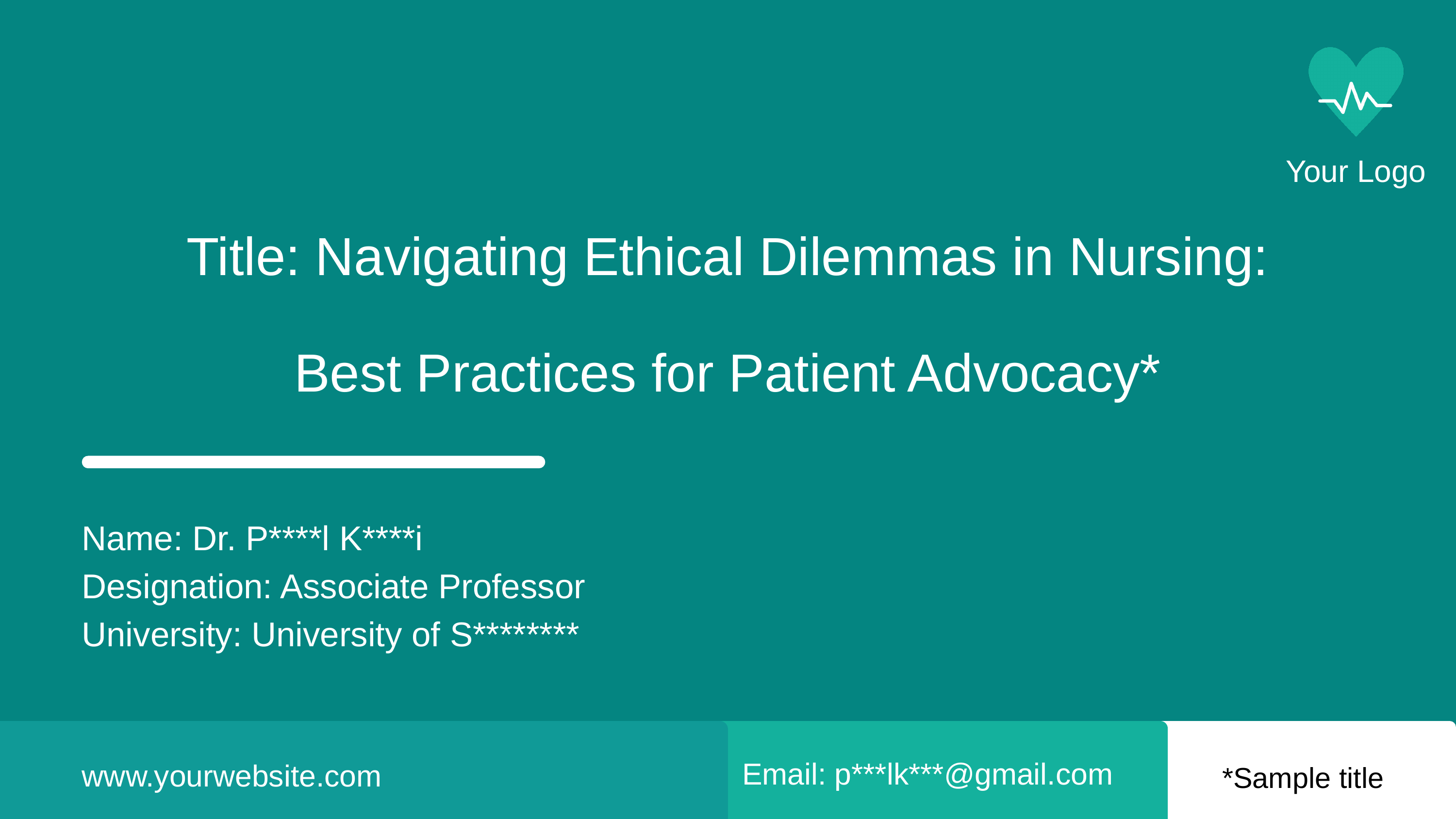

Your Logo
Title: Navigating Ethical Dilemmas in Nursing: Best Practices for Patient Advocacy*

Name: Dr. P****l K****i
Designation: Associate Professor
University: University of S********

Email: p***lk***@gmail.com
www.yourwebsite.com
*Sample title